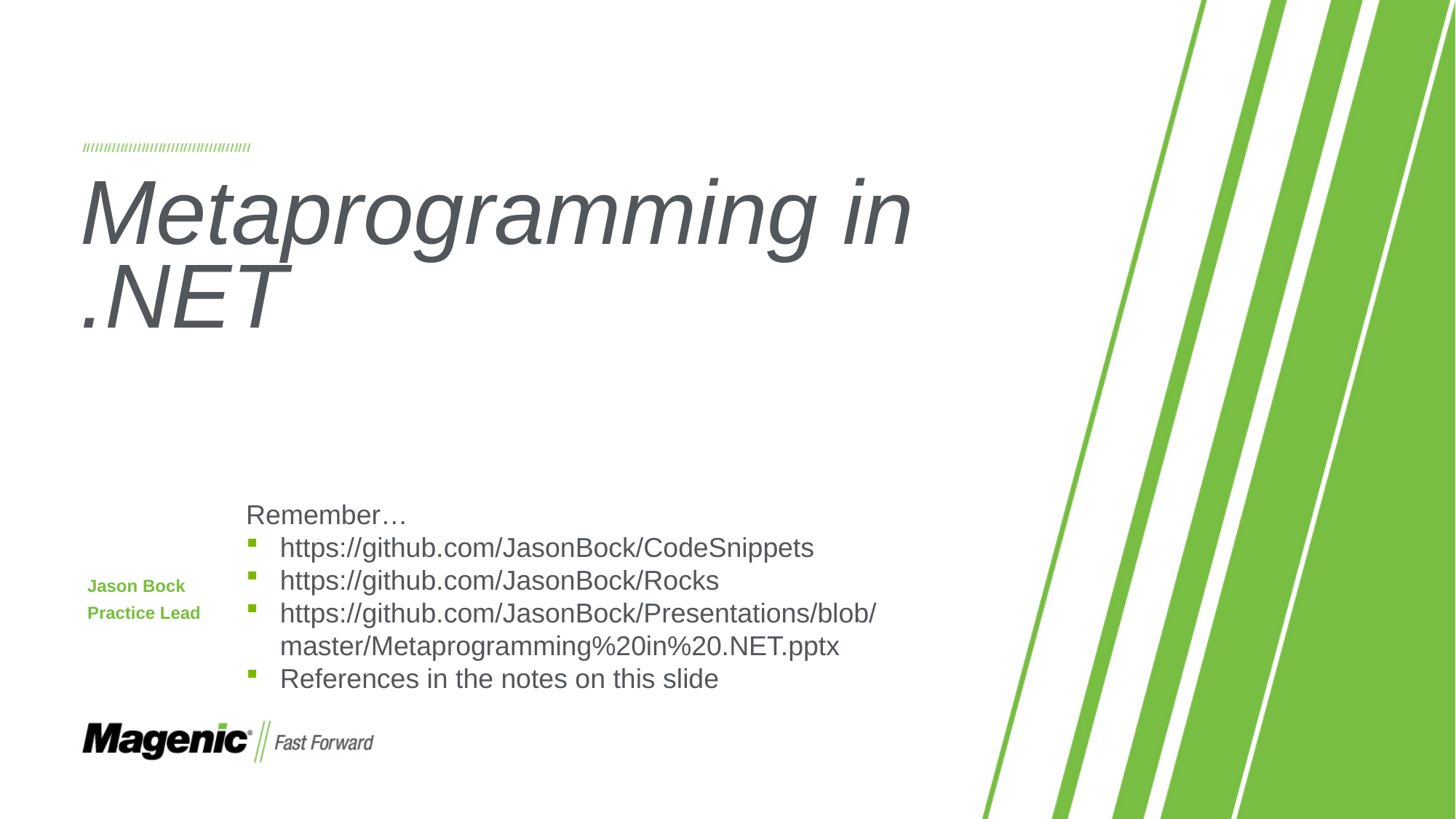

# Metaprogramming in .NET

Jason Bock
Practice Lead
Remember…
https://github.com/JasonBock/CodeSnippets
https://github.com/JasonBock/Rocks
https://github.com/JasonBock/Presentations/blob/master/Metaprogramming%20in%20.NET.pptx
References in the notes on this slide